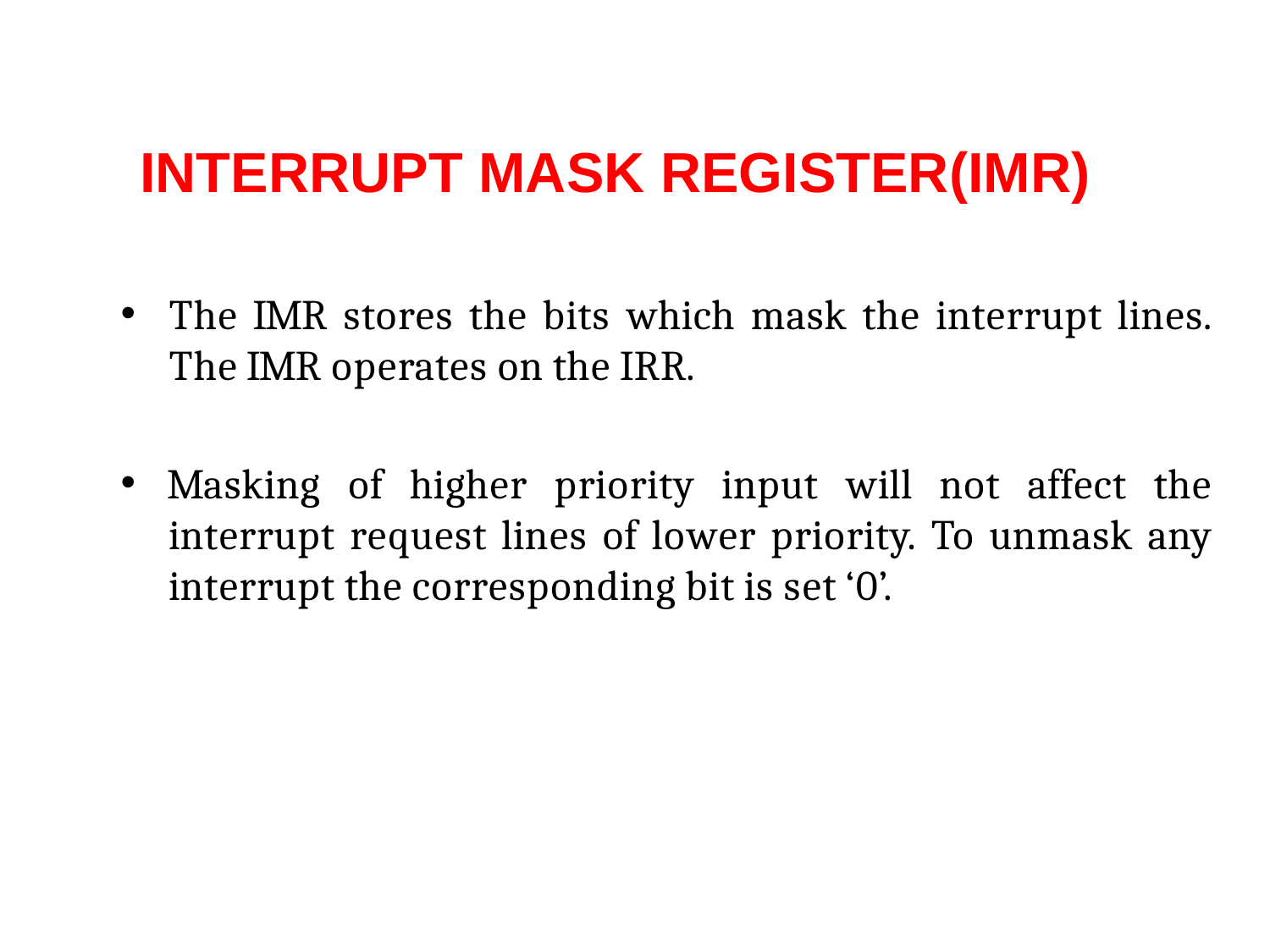

# INTERRUPT MASK REGISTER(IMR)
The IMR stores the bits which mask the interrupt lines. The IMR operates on the IRR.

Masking of higher priority input will not affect the interrupt request lines of lower priority. To unmask any interrupt the corresponding bit is set ‘0’.